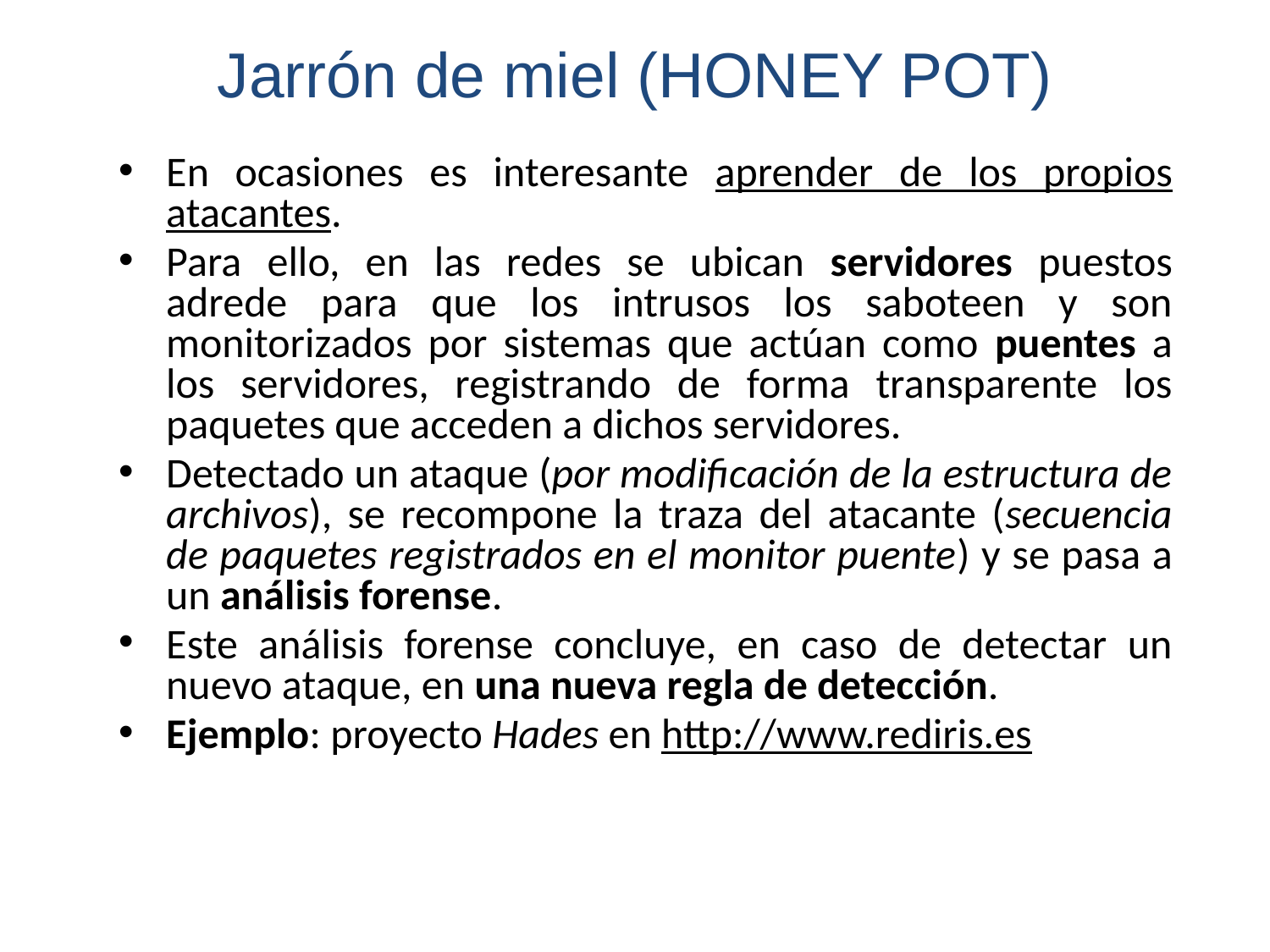

# Jarrón de miel (HONEY POT)
En ocasiones es interesante aprender de los propios atacantes.
Para ello, en las redes se ubican servidores puestos adrede para que los intrusos los saboteen y son monitorizados por sistemas que actúan como puentes a los servidores, registrando de forma transparente los paquetes que acceden a dichos servidores.
Detectado un ataque (por modificación de la estructura de archivos), se recompone la traza del atacante (secuencia de paquetes registrados en el monitor puente) y se pasa a un análisis forense.
Este análisis forense concluye, en caso de detectar un nuevo ataque, en una nueva regla de detección.
Ejemplo: proyecto Hades en http://www.rediris.es